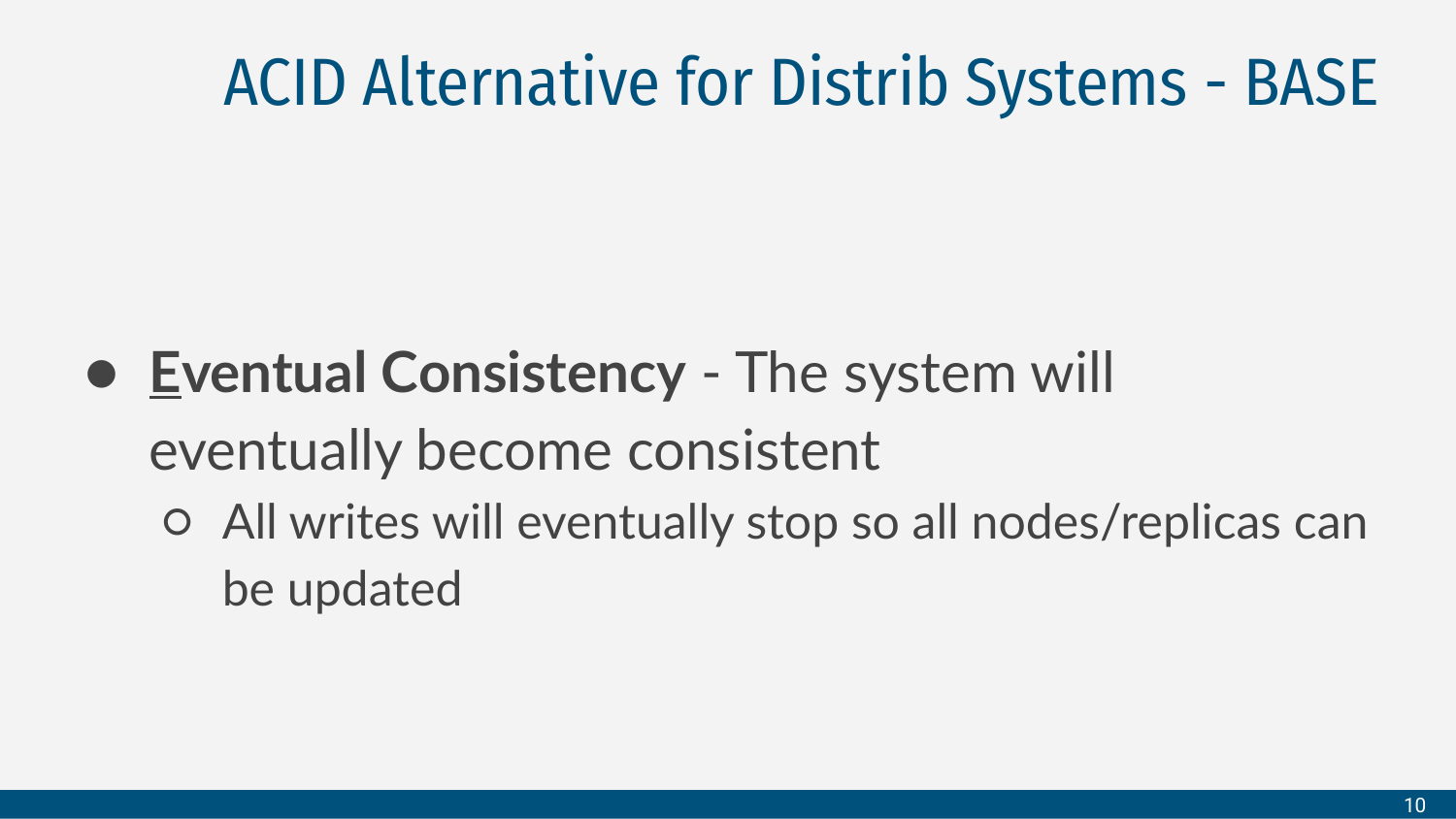

# ACID Alternative for Distrib Systems - BASE
Eventual Consistency - The system will eventually become consistent
All writes will eventually stop so all nodes/replicas can be updated
10